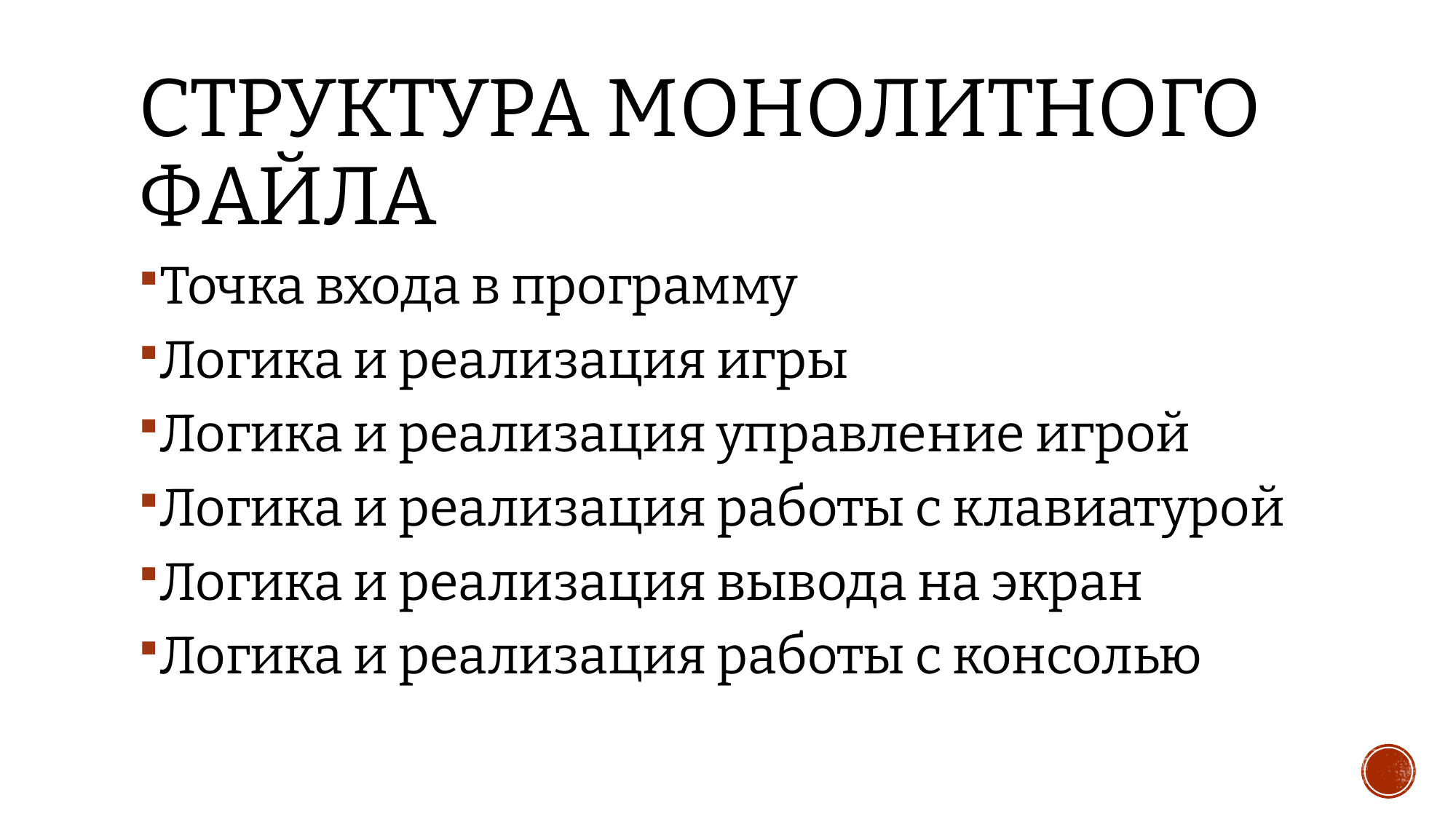

# СТРУКТУРА МОНОЛИТНОГО ФАЙЛА
Точка входа в программу
Логика и реализация игры
Логика и реализация управление игрой
Логика и реализация работы с клавиатурой
Логика и реализация вывода на экран
Логика и реализация работы с консолью